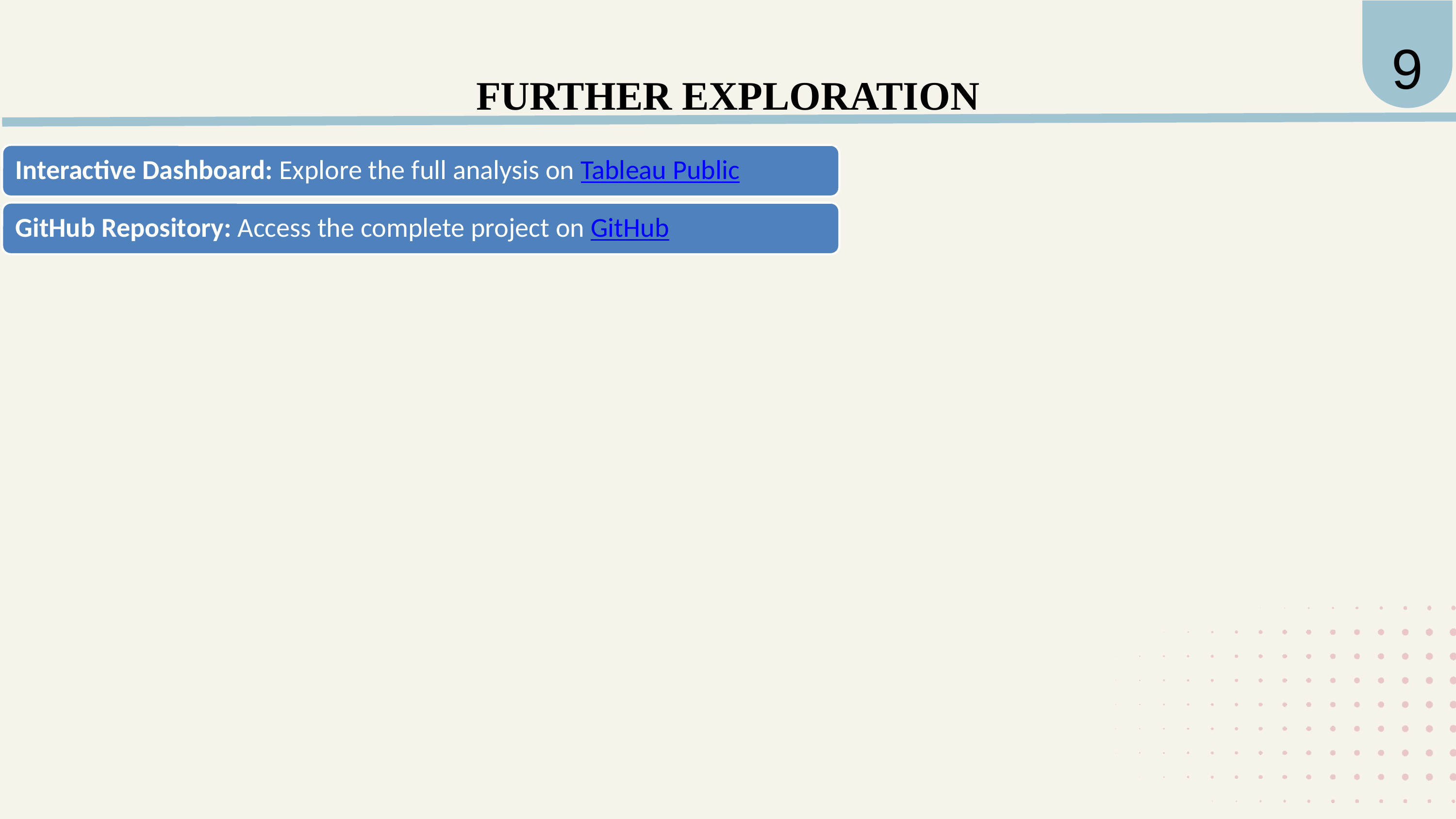

9
FURTHER EXPLORATION

Interactive Dashboard: Explore the full analysis on Tableau Public
GitHub Repository: Access the complete project on GitHub